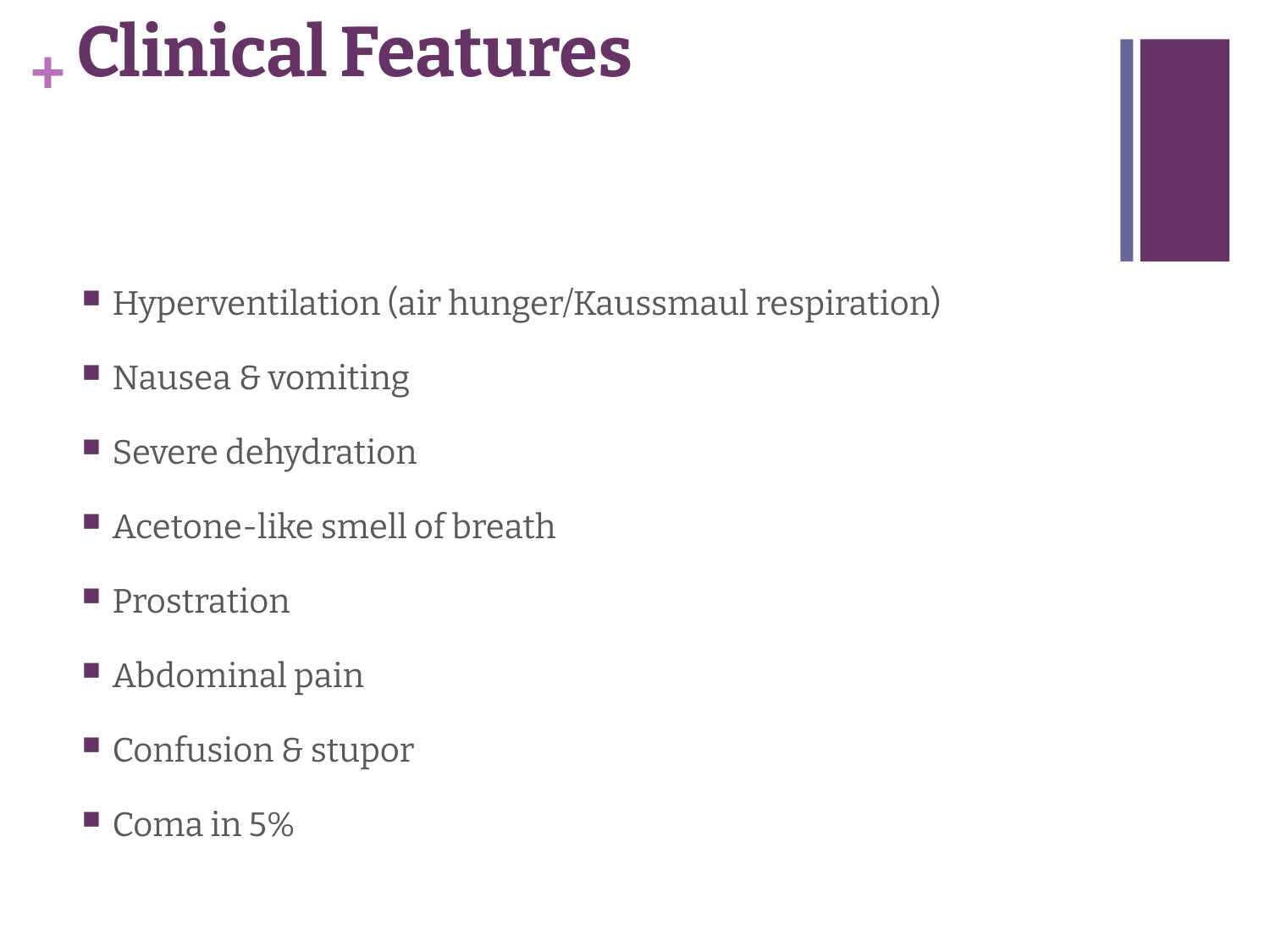

# Clinical Features
Hyperventilation (air hunger/Kaussmaul respiration)
Nausea & vomiting
Severe dehydration
Acetone-like smell of breath
Prostration
Abdominal pain
Confusion & stupor
Coma in 5%